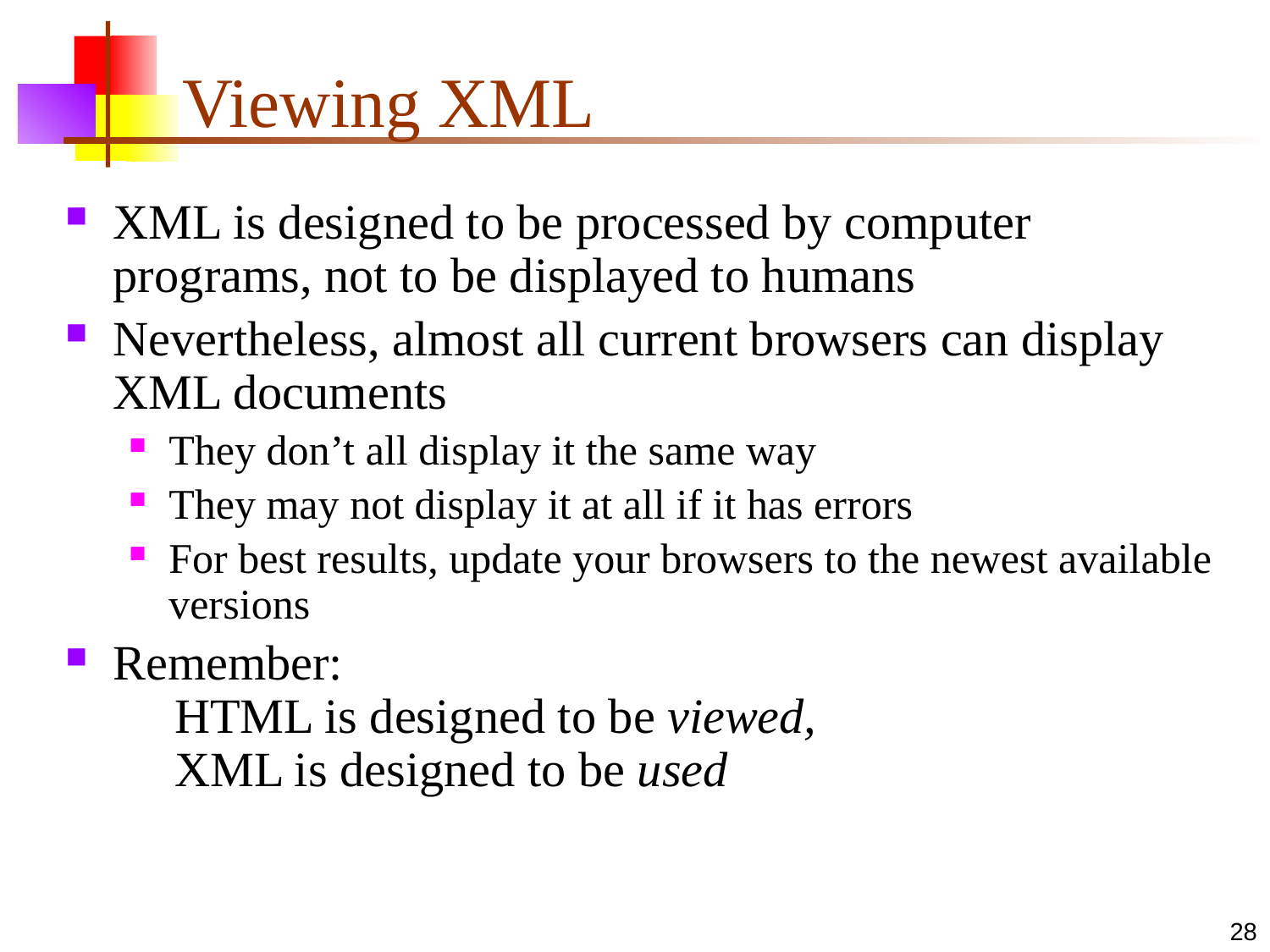

# Viewing XML
XML is designed to be processed by computer programs, not to be displayed to humans
Nevertheless, almost all current browsers can display XML documents
They don’t all display it the same way
They may not display it at all if it has errors
For best results, update your browsers to the newest available versions
Remember:
     HTML is designed to be viewed,
     XML is designed to be used
28